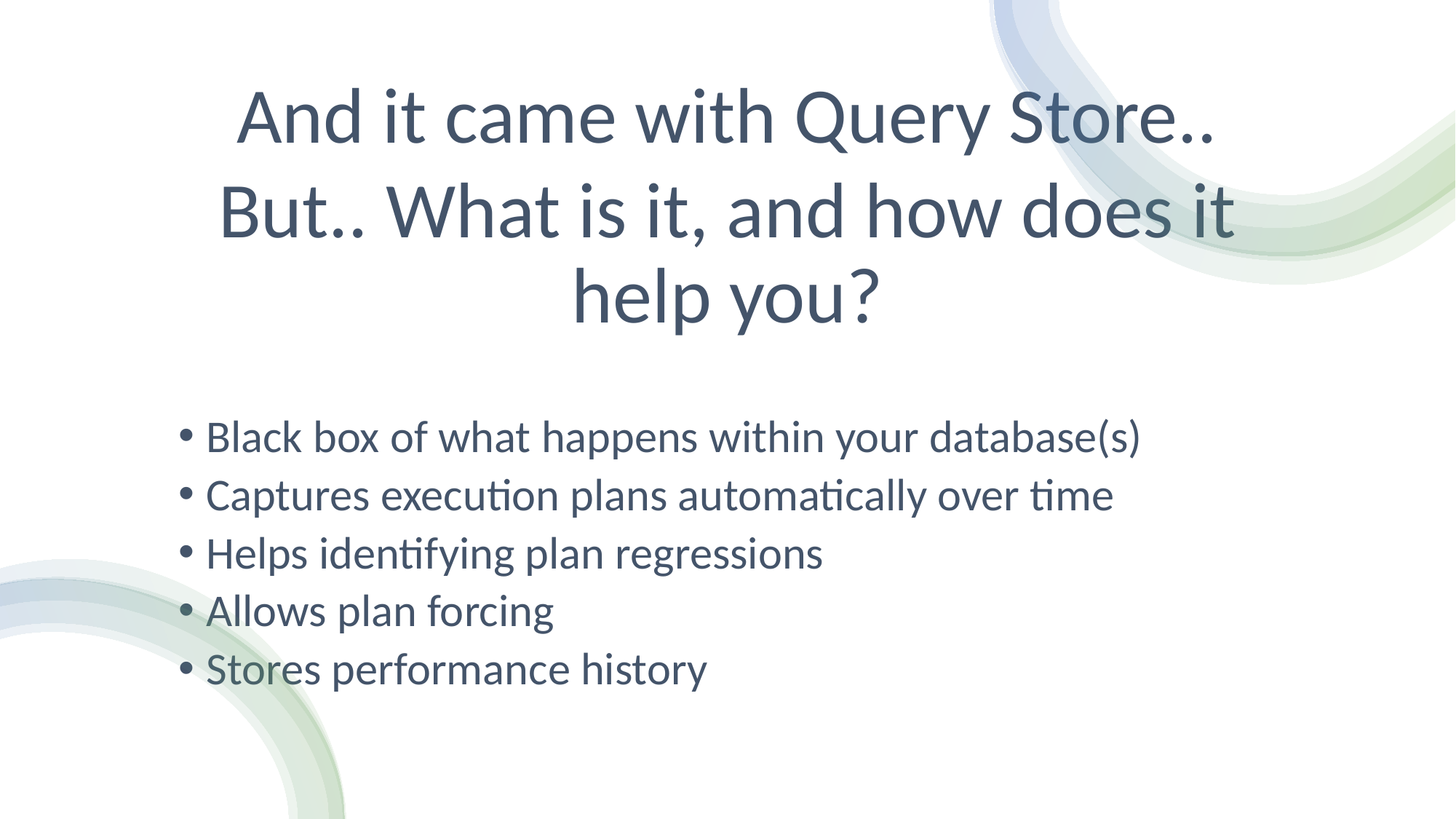

And it came with Query Store..
But.. What is it, and how does it help you?
Black box of what happens within your database(s)
Captures execution plans automatically over time
Helps identifying plan regressions
Allows plan forcing
Stores performance history